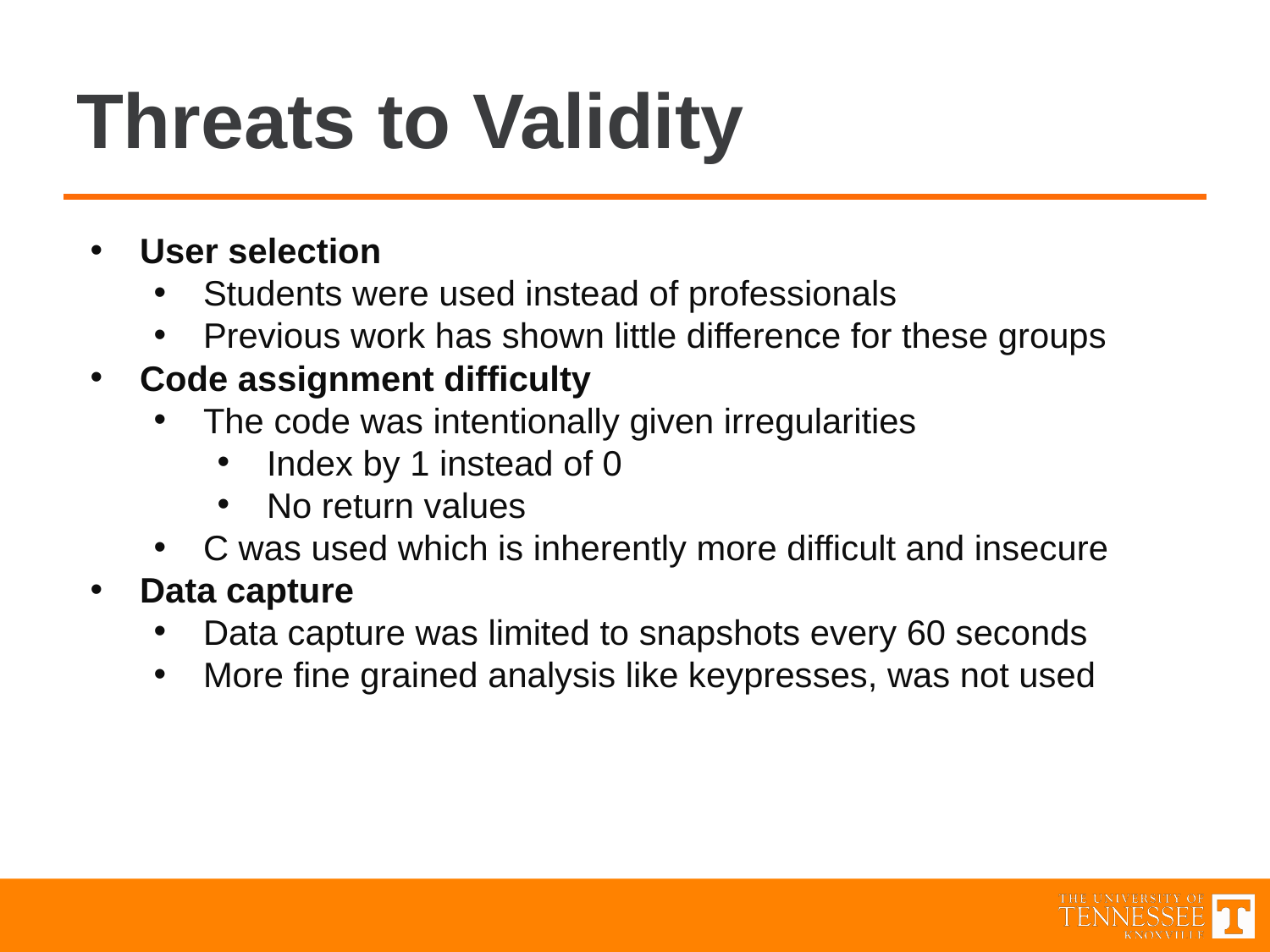

# Threats to Validity
User selection
Students were used instead of professionals
Previous work has shown little difference for these groups
Code assignment difficulty
The code was intentionally given irregularities
Index by 1 instead of 0
No return values
C was used which is inherently more difficult and insecure
Data capture
Data capture was limited to snapshots every 60 seconds
More fine grained analysis like keypresses, was not used